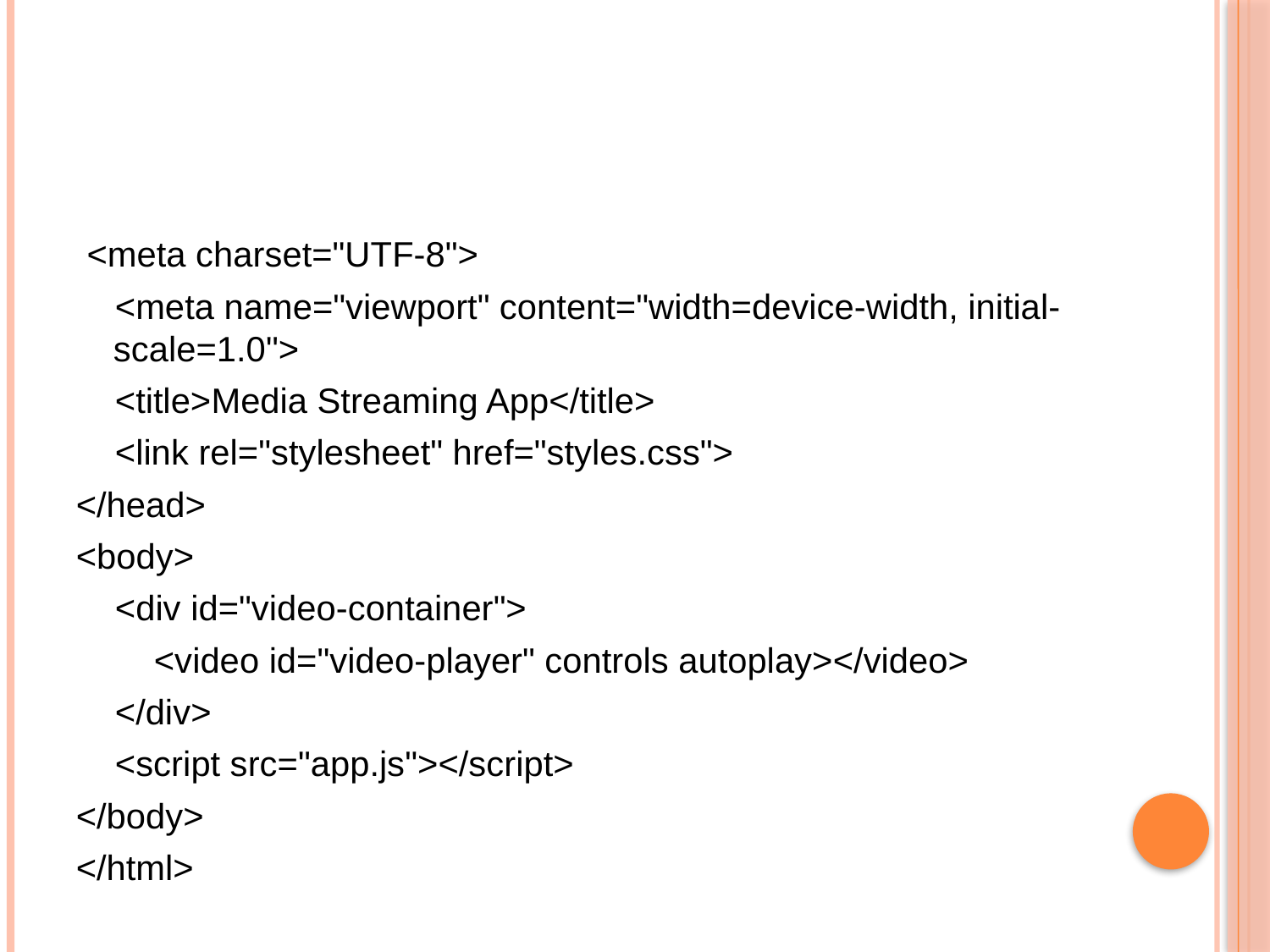

#
 <meta charset="UTF-8">
    <meta name="viewport" content="width=device-width, initial-scale=1.0">
    <title>Media Streaming App</title>
    <link rel="stylesheet" href="styles.css">
</head>
<body>
    <div id="video-container">
        <video id="video-player" controls autoplay></video>
    </div>
    <script src="app.js"></script>
</body>
</html>